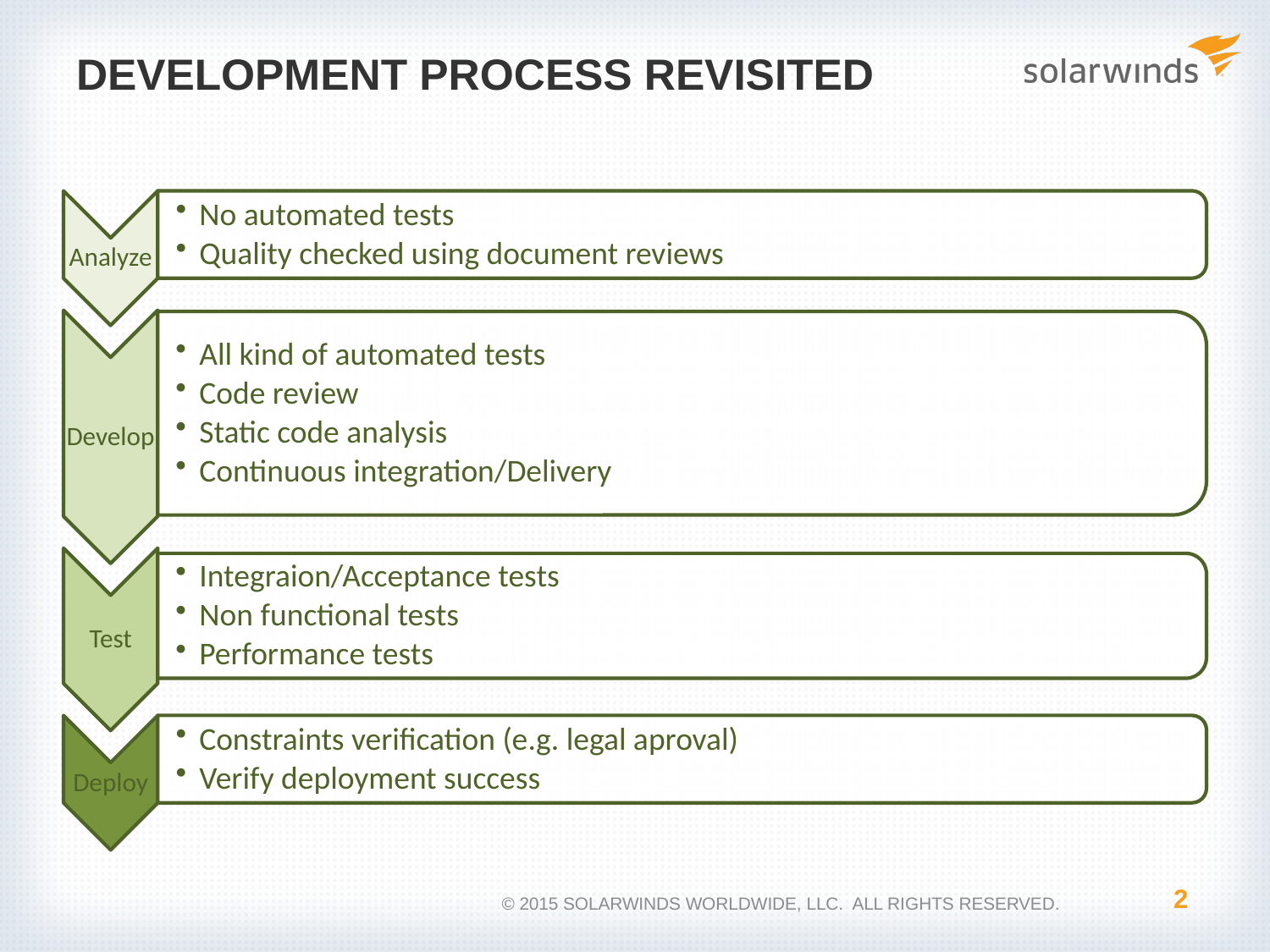

# Development process revisited

Analyze
No automated tests
Quality checked using document reviews
Develop
All kind of automated tests
Code review
Static code analysis
Continuous integration/Delivery
Test
Integraion/Acceptance tests
Non functional tests
Performance tests
Deploy
Constraints verification (e.g. legal aproval)
Verify deployment success
2
© 2015 SOLARWINDS WORLDWIDE, LLC.  ALL RIGHTS RESERVED.